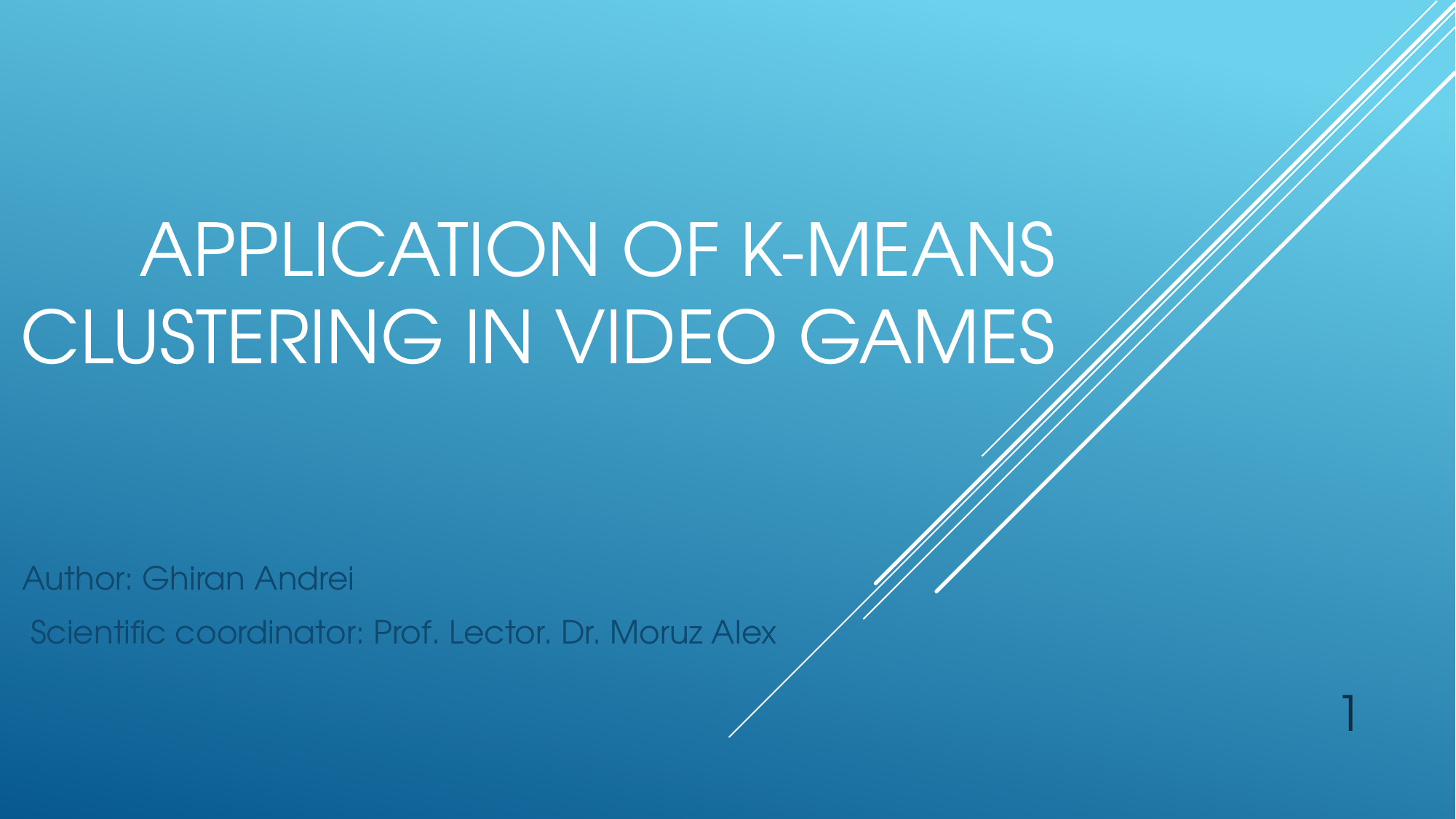

# Application of k-means clustering in video games
Author: Ghiran Andrei
 Scientific coordinator: Prof. Lector. Dr. Moruz Alex
1